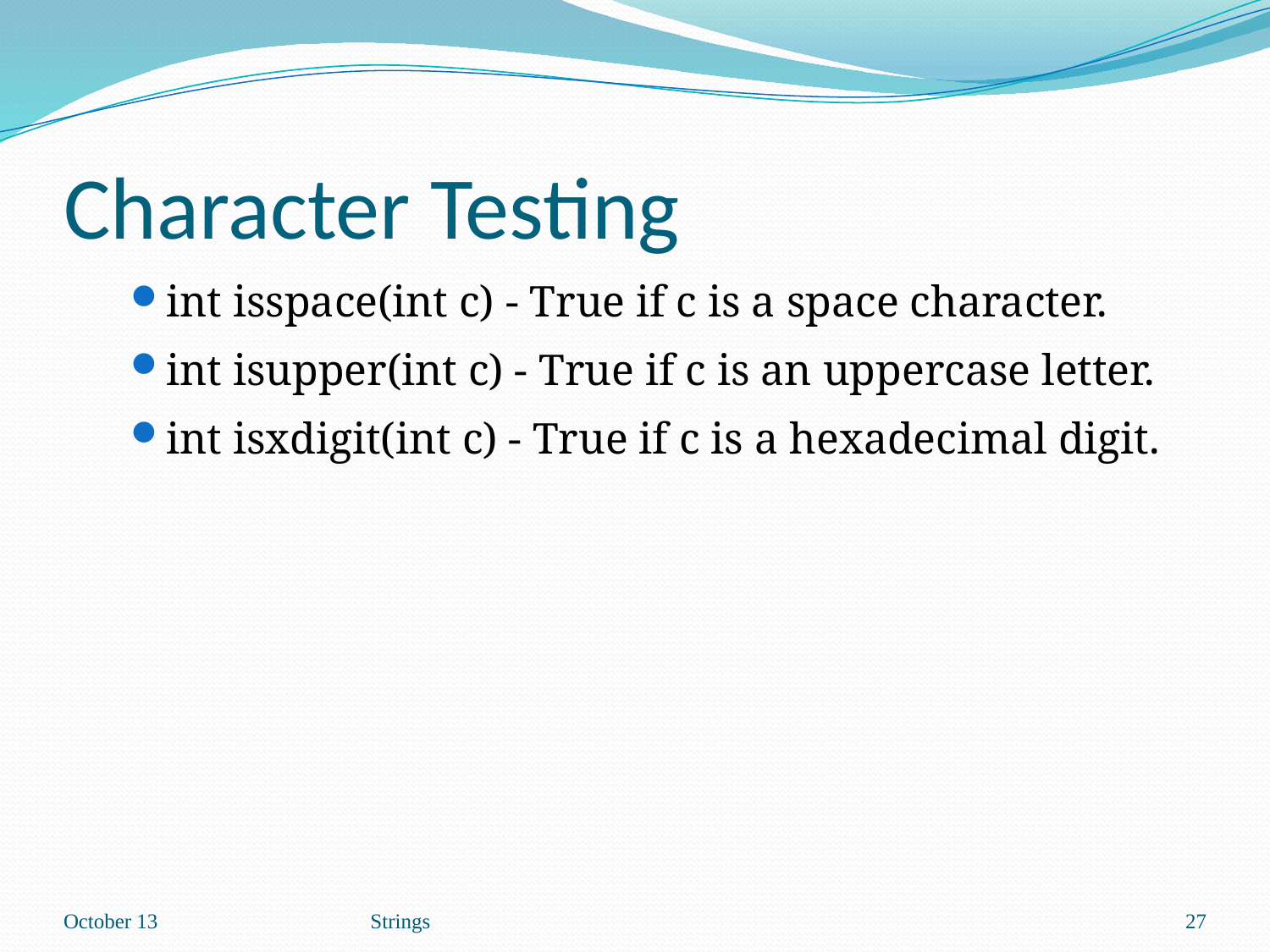

# Character Testing
int isspace(int c) - True if c is a space character.
int isupper(int c) - True if c is an uppercase letter.
int isxdigit(int c) - True if c is a hexadecimal digit.
October 13
Strings
27